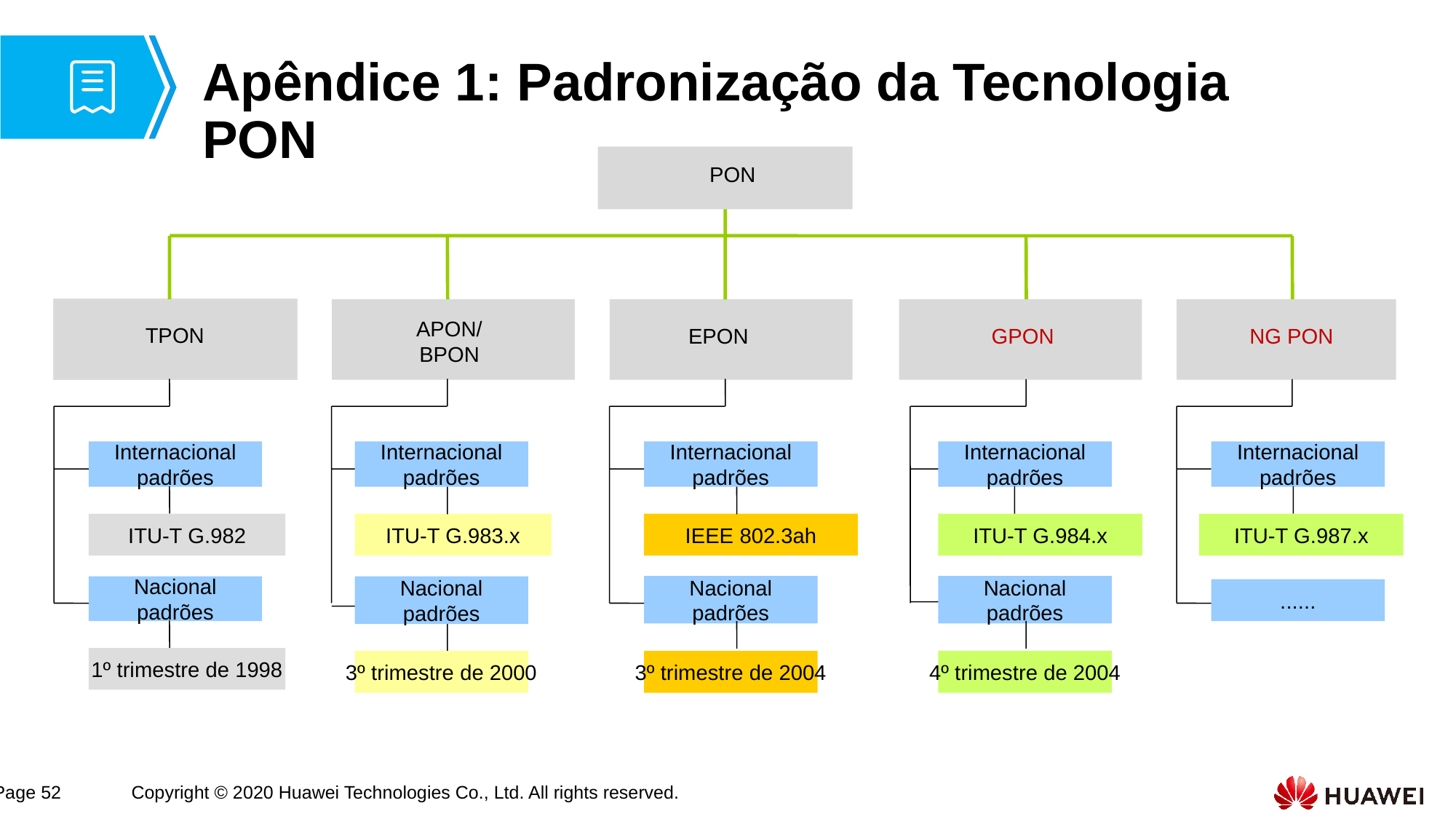

# Apêndice 1: Padronização da Tecnologia PON

PON

APON/
BPON
TPON
EPON
GPON
NG PON

Internacional
padrões
Internacional
padrões
Internacional
padrões
Internacional
padrões
Internacional
padrões

ITU-T G.982
ITU-T G.983.x
IEEE 802.3ah
ITU-T G.984.x
ITU-T G.987.x
Nacional
padrões
Nacional
padrões
Nacional
padrões
Nacional
padrões
......

1º trimestre de 1998
3º trimestre de 2000
3º trimestre de 2004
4º trimestre de 2004